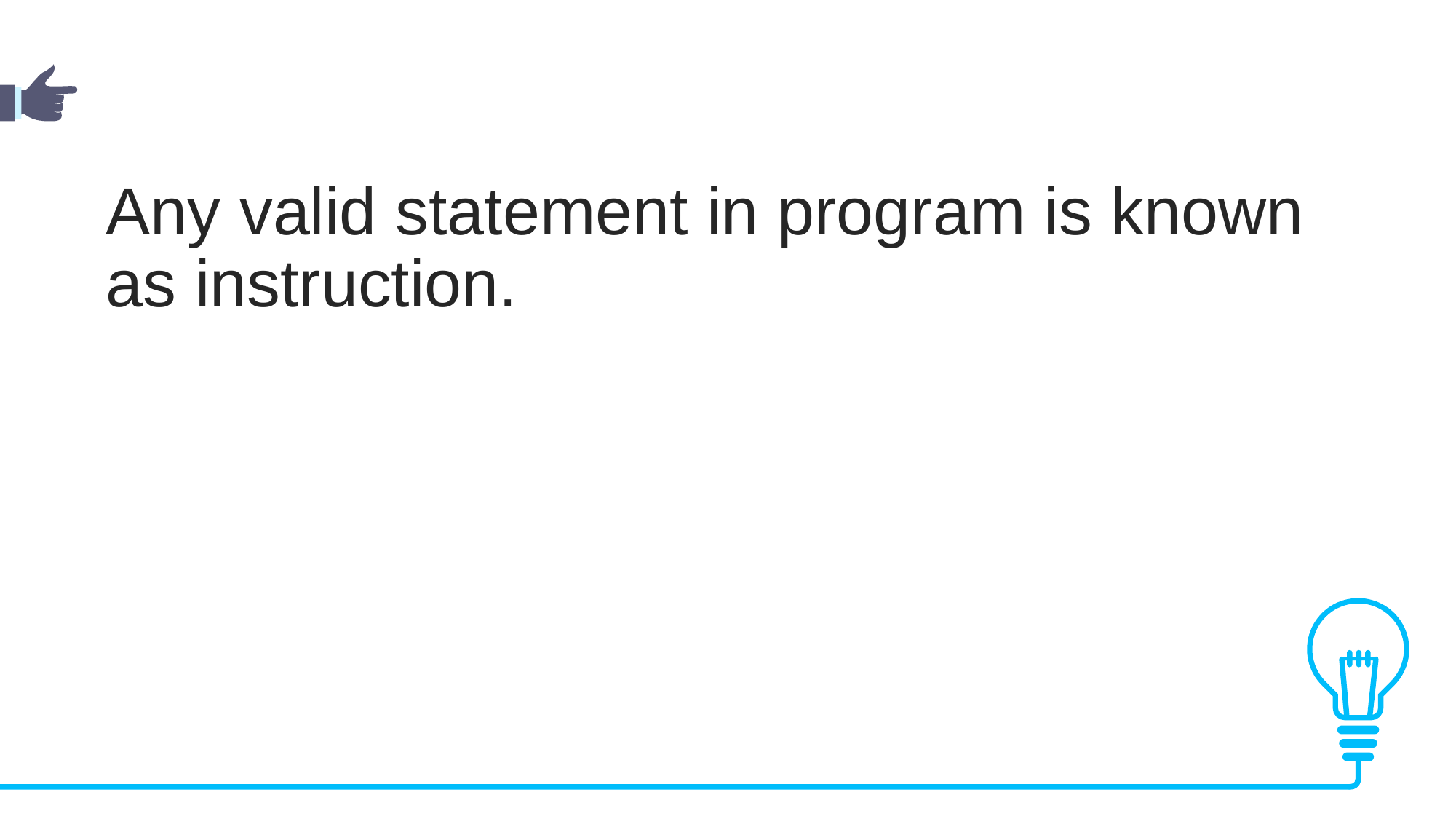

Any valid statement in program is known as instruction.